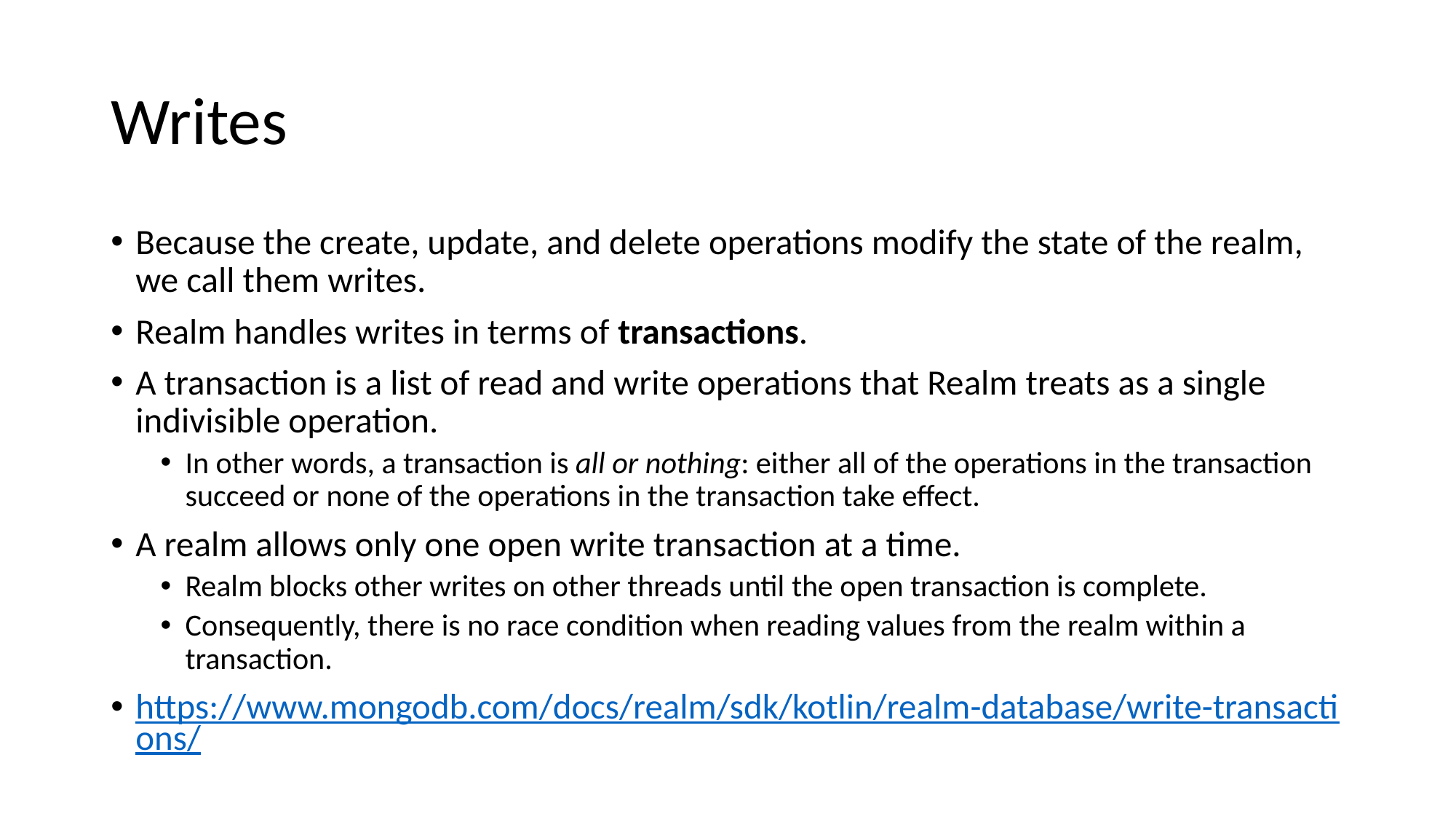

# Writes
Because the create, update, and delete operations modify the state of the realm, we call them writes.
Realm handles writes in terms of transactions.
A transaction is a list of read and write operations that Realm treats as a single indivisible operation.
In other words, a transaction is all or nothing: either all of the operations in the transaction succeed or none of the operations in the transaction take effect.
A realm allows only one open write transaction at a time.
Realm blocks other writes on other threads until the open transaction is complete.
Consequently, there is no race condition when reading values from the realm within a transaction.
https://www.mongodb.com/docs/realm/sdk/kotlin/realm-database/write-transactions/